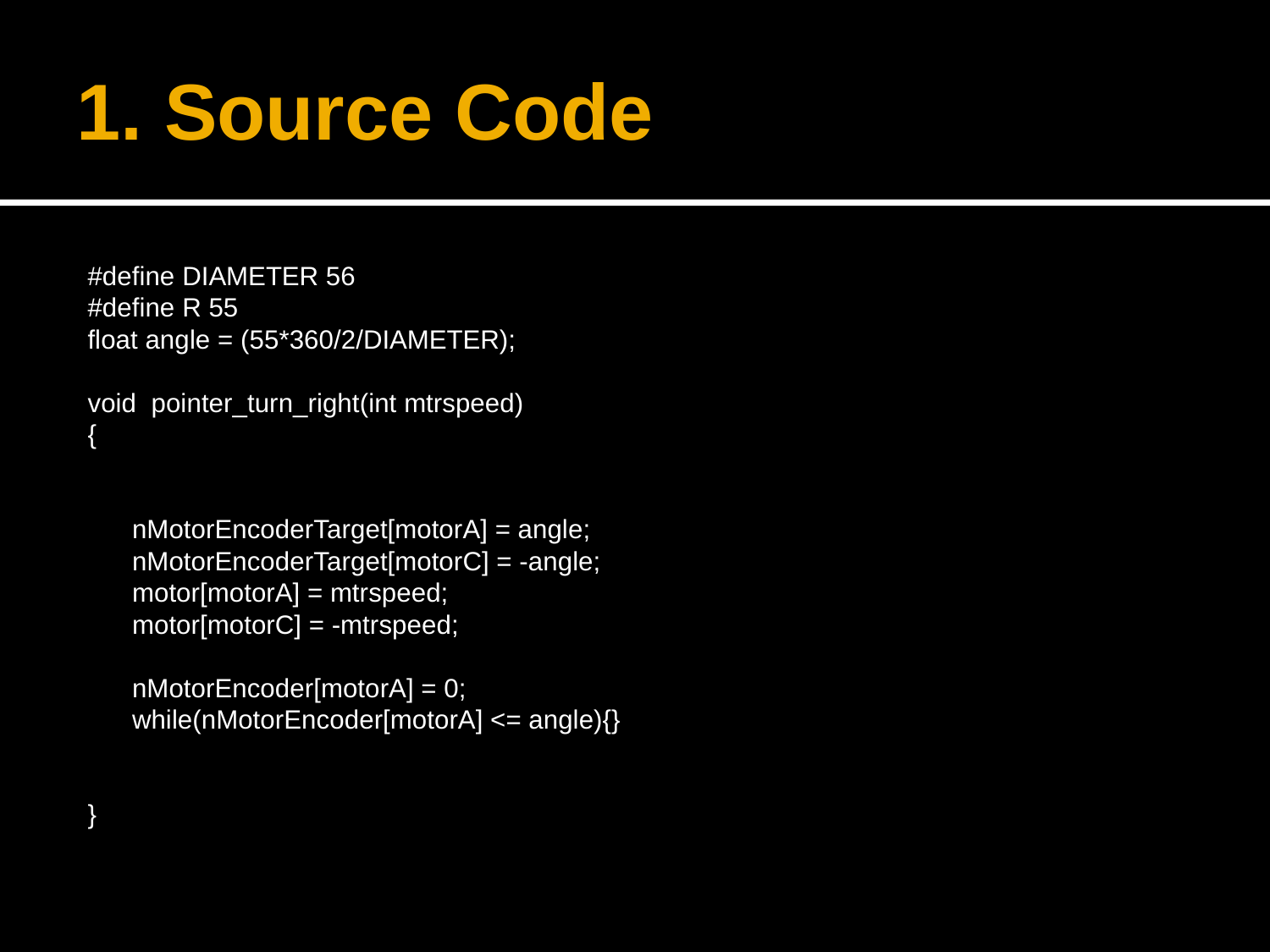

# 1. Source Code
#define DIAMETER 56
#define R 55
float angle = (55*360/2/DIAMETER);

void  pointer_turn_right(int mtrspeed)
{

	nMotorEncoderTarget[motorA] = angle;
	nMotorEncoderTarget[motorC] = -angle;
	motor[motorA] = mtrspeed;
	motor[motorC] = -mtrspeed;

	nMotorEncoder[motorA] = 0;
	while(nMotorEncoder[motorA] <= angle){}

}